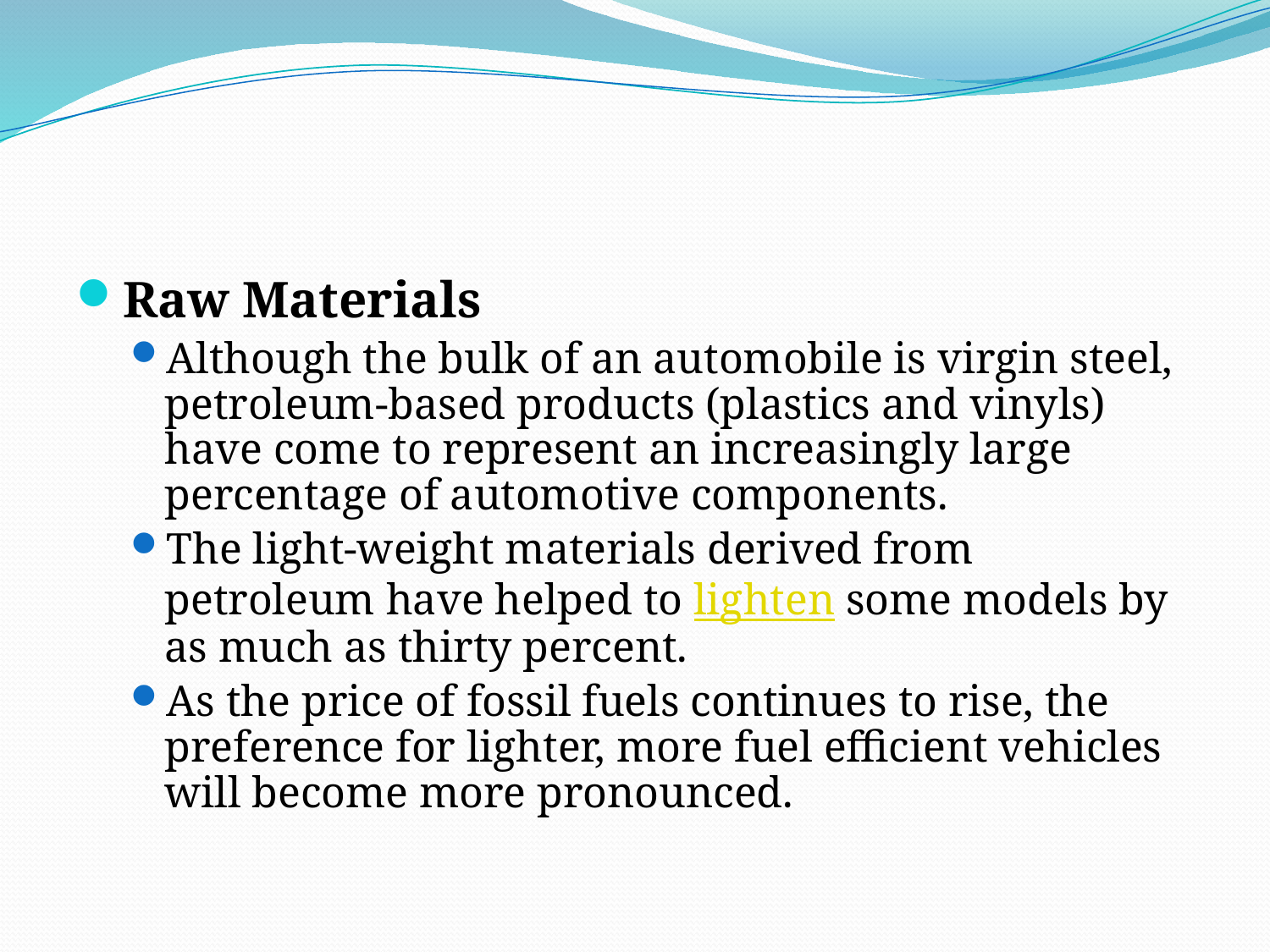

#
Raw Materials
Although the bulk of an automobile is virgin steel, petroleum-based products (plastics and vinyls) have come to represent an increasingly large percentage of automotive components.
The light-weight materials derived from petroleum have helped to lighten some models by as much as thirty percent.
As the price of fossil fuels continues to rise, the preference for lighter, more fuel efficient vehicles will become more pronounced.